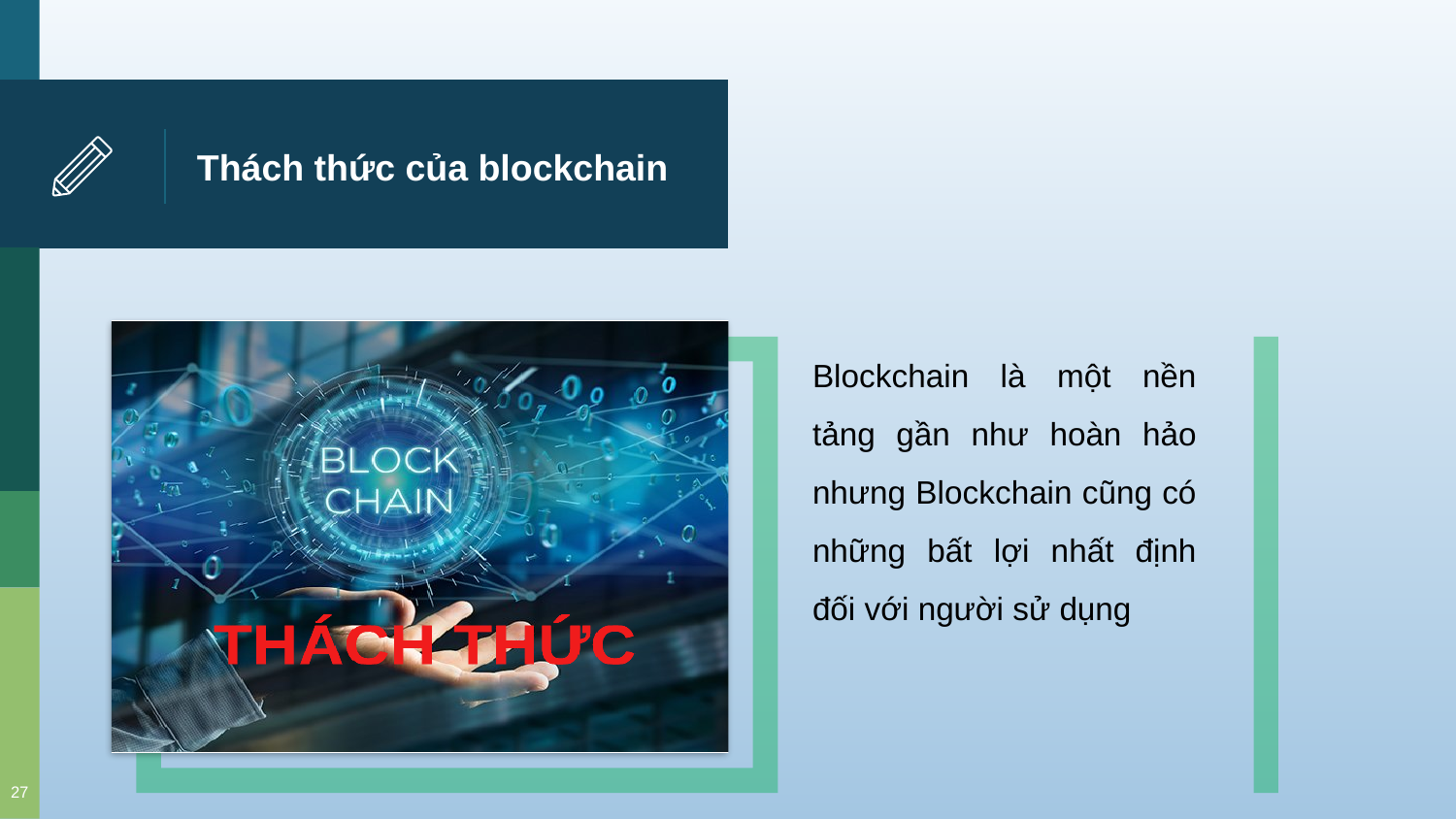

# Thách thức của blockchain

Blockchain là một nền tảng gần như hoàn hảo nhưng Blockchain cũng có những bất lợi nhất định đối với người sử dụng

27